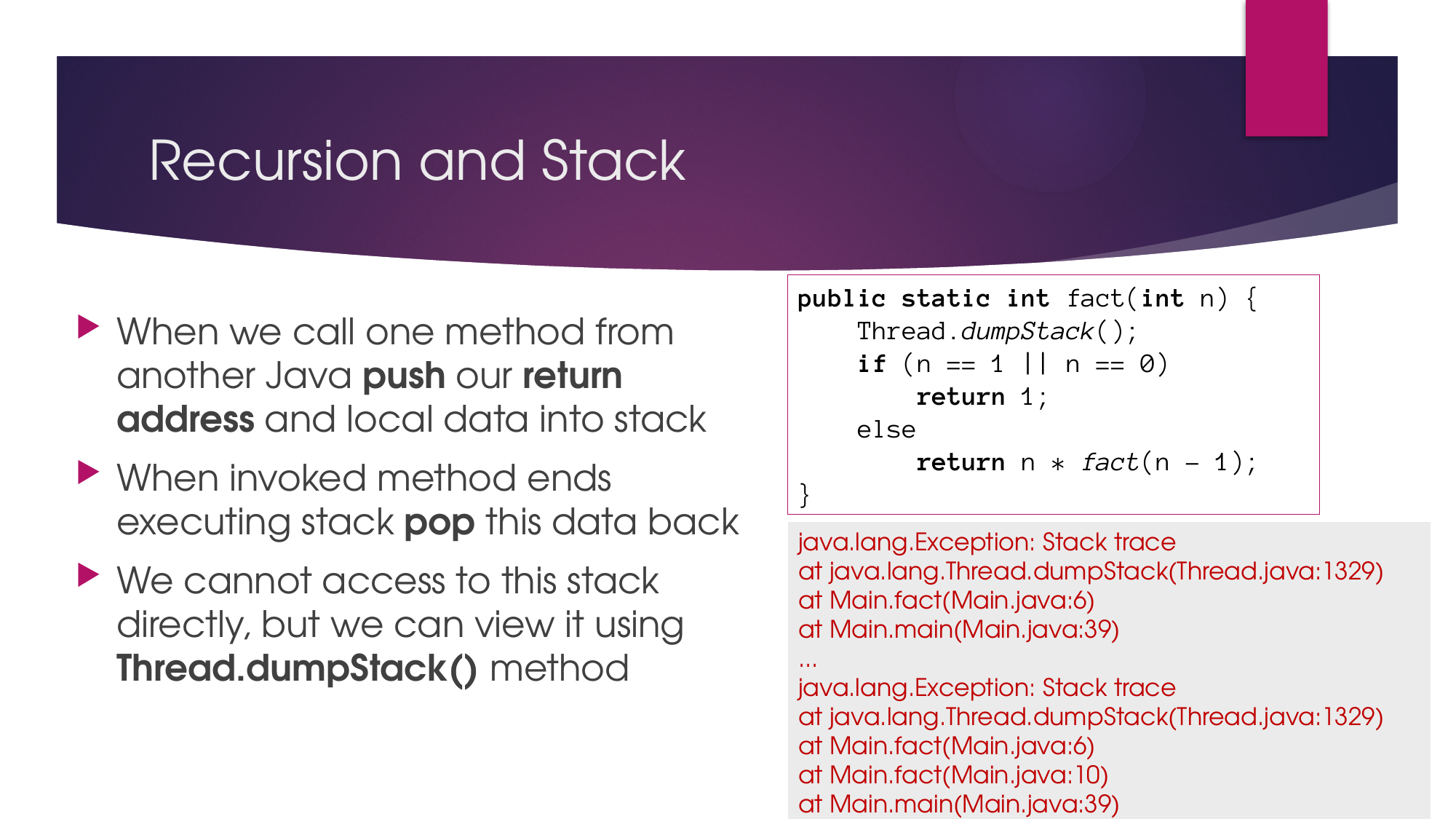

# Recursion and Stack
public static int fact(int n) {
    Thread.dumpStack();
    if (n == 1 || n == 0)
        return 1;
    else
        return n * fact(n - 1);
}
When we call one method from another Java push our return address and local data into stack
When invoked method ends executing stack pop this data back
We cannot access to this stack directly, but we can view it using Thread.dumpStack() method
java.lang.Exception: Stack trace
at java.lang.Thread.dumpStack(Thread.java:1329)
at Main.fact(Main.java:6)
at Main.main(Main.java:39)
...
java.lang.Exception: Stack trace
at java.lang.Thread.dumpStack(Thread.java:1329)
at Main.fact(Main.java:6)
at Main.fact(Main.java:10)
at Main.main(Main.java:39)
...